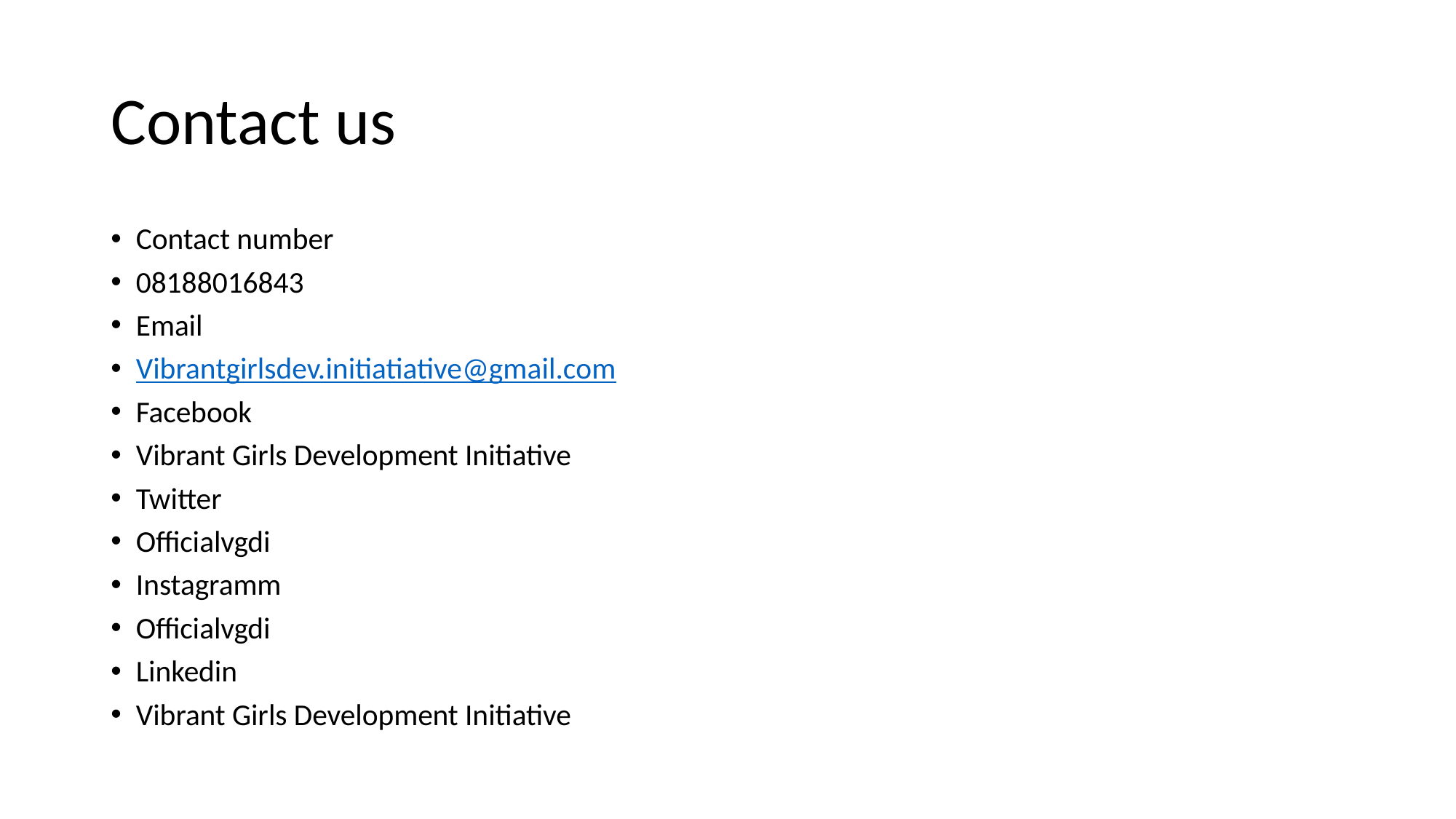

# Contact us
Contact number
08188016843
Email
Vibrantgirlsdev.initiatiative@gmail.com
Facebook
Vibrant Girls Development Initiative
Twitter
Officialvgdi
Instagramm
Officialvgdi
Linkedin
Vibrant Girls Development Initiative